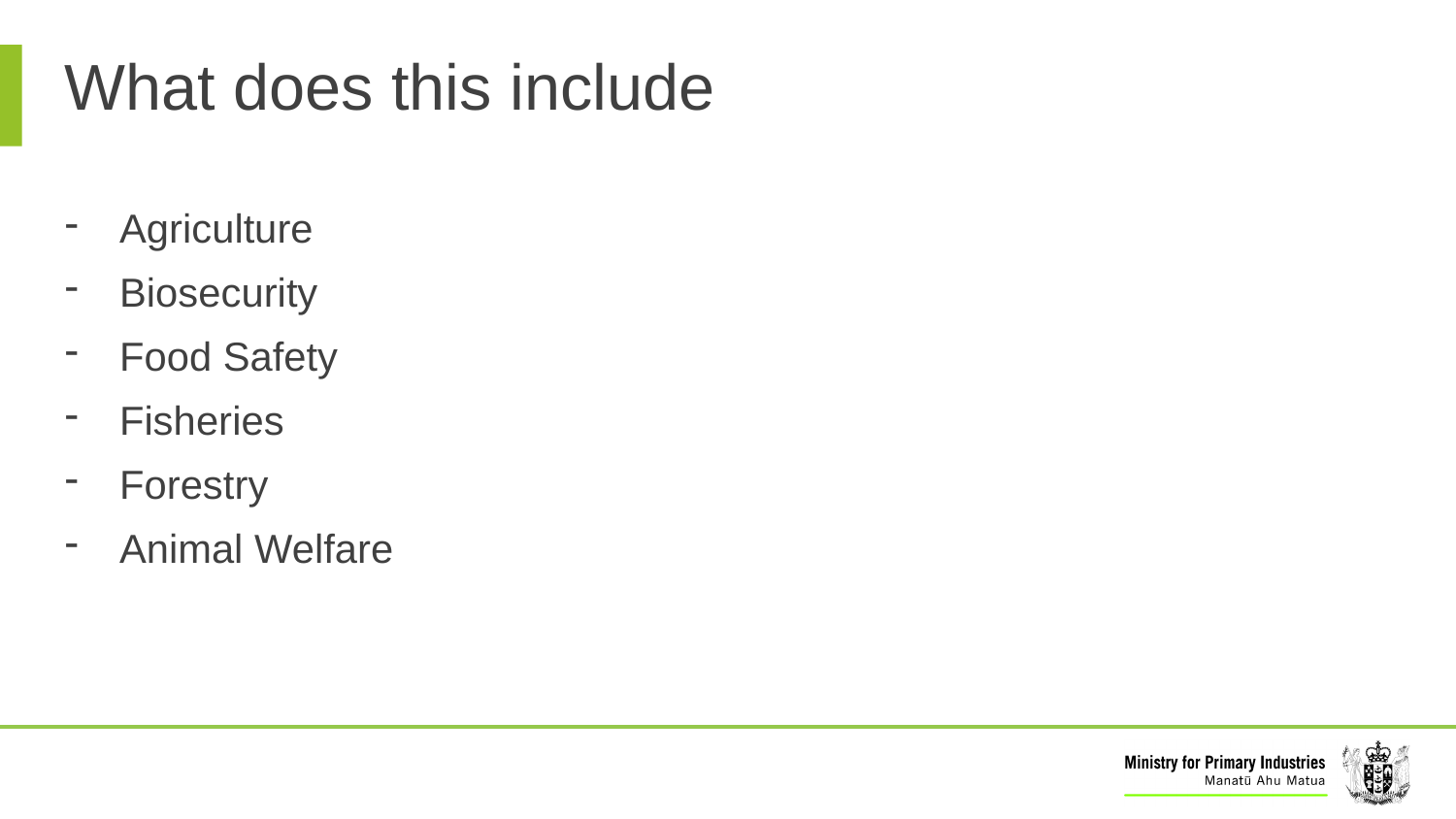

# What does this include
Agriculture
Biosecurity
Food Safety
Fisheries
Forestry
Animal Welfare